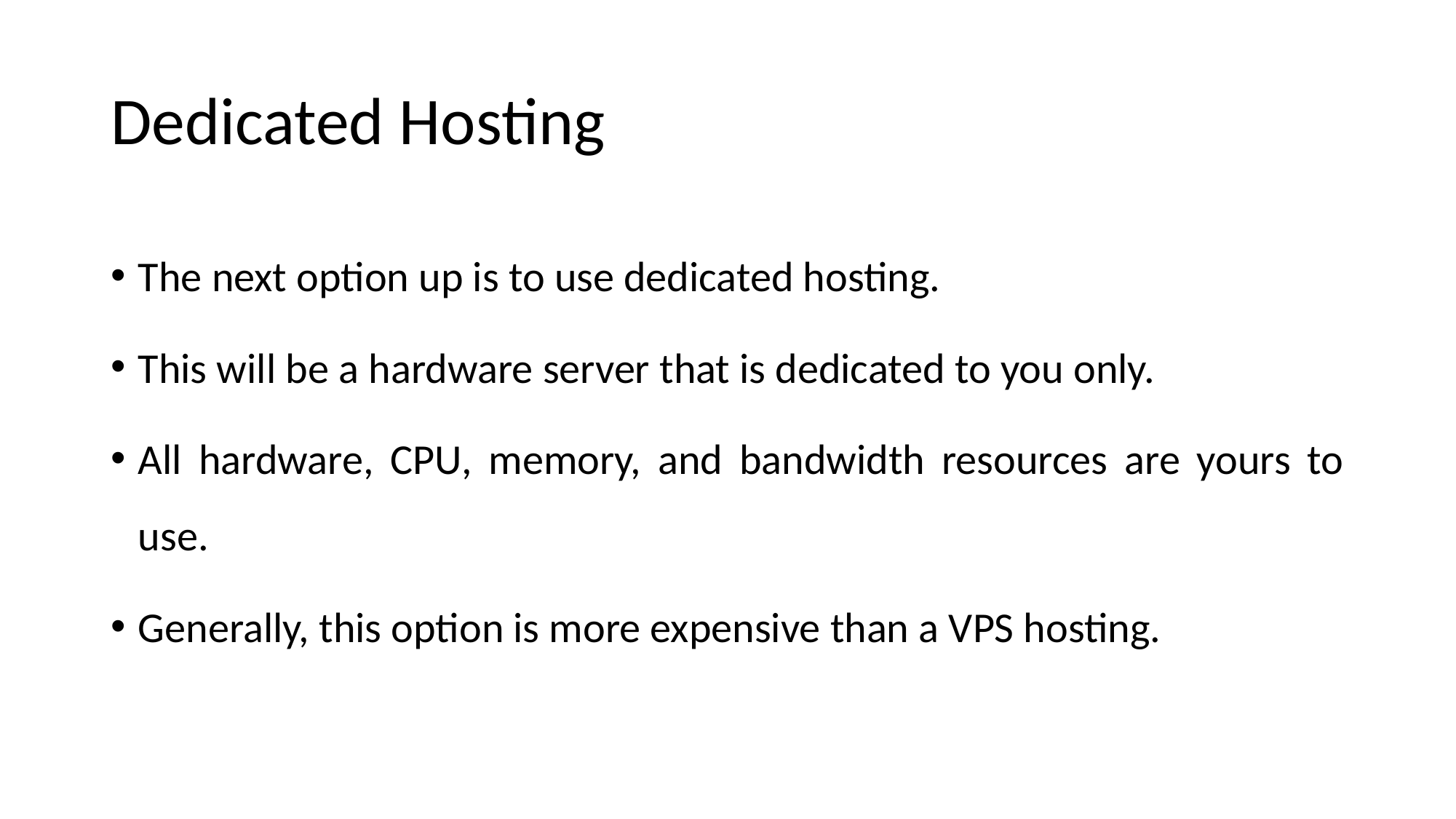

# Dedicated Hosting
The next option up is to use dedicated hosting.
This will be a hardware server that is dedicated to you only.
All hardware, CPU, memory, and bandwidth resources are yours to use.
Generally, this option is more expensive than a VPS hosting.